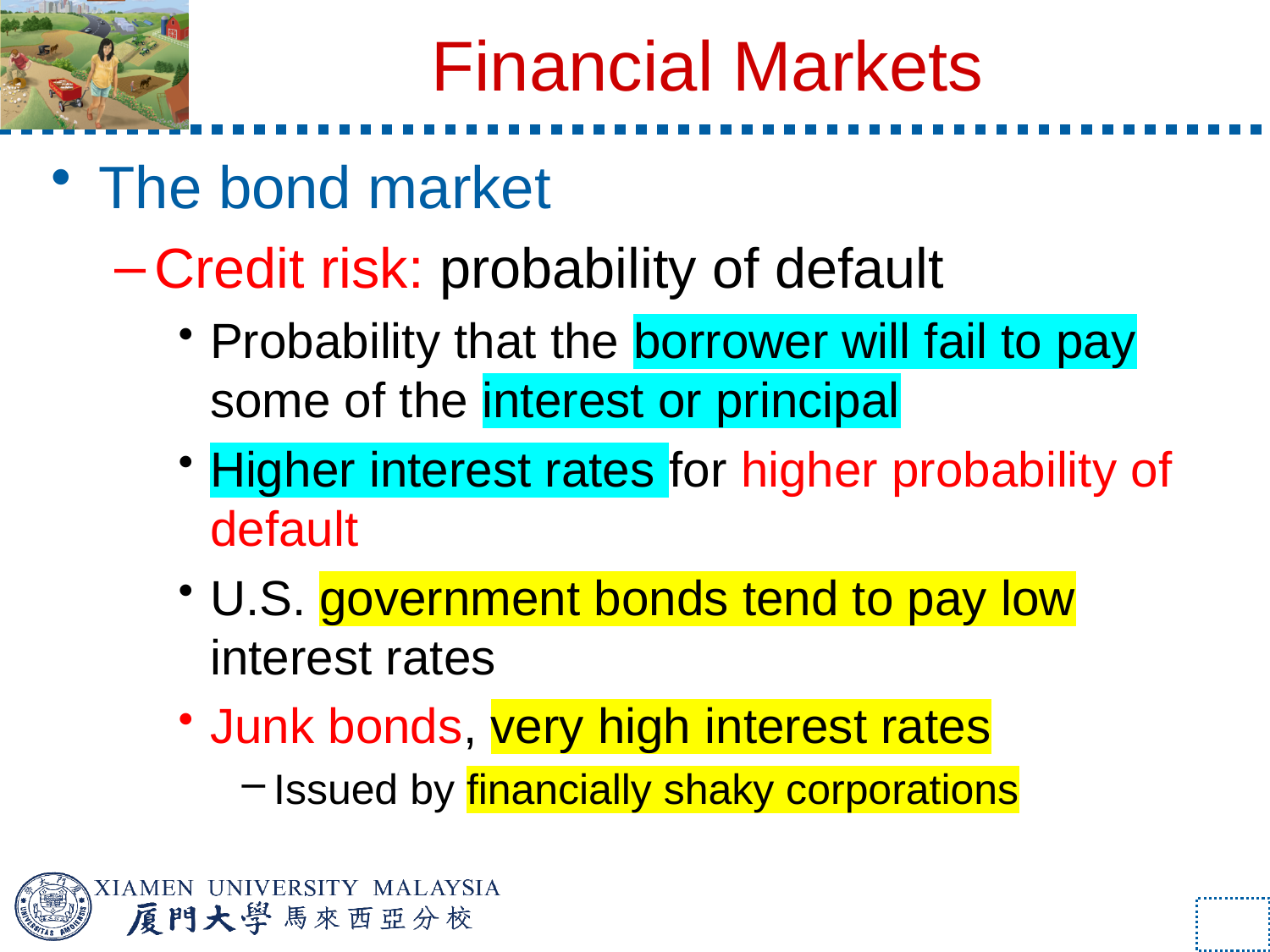

# Financial Markets
The bond market
Credit risk: probability of default
Probability that the borrower will fail to pay some of the interest or principal
Higher interest rates for higher probability of default
U.S. government bonds tend to pay low interest rates
Junk bonds, very high interest rates
Issued by financially shaky corporations
6